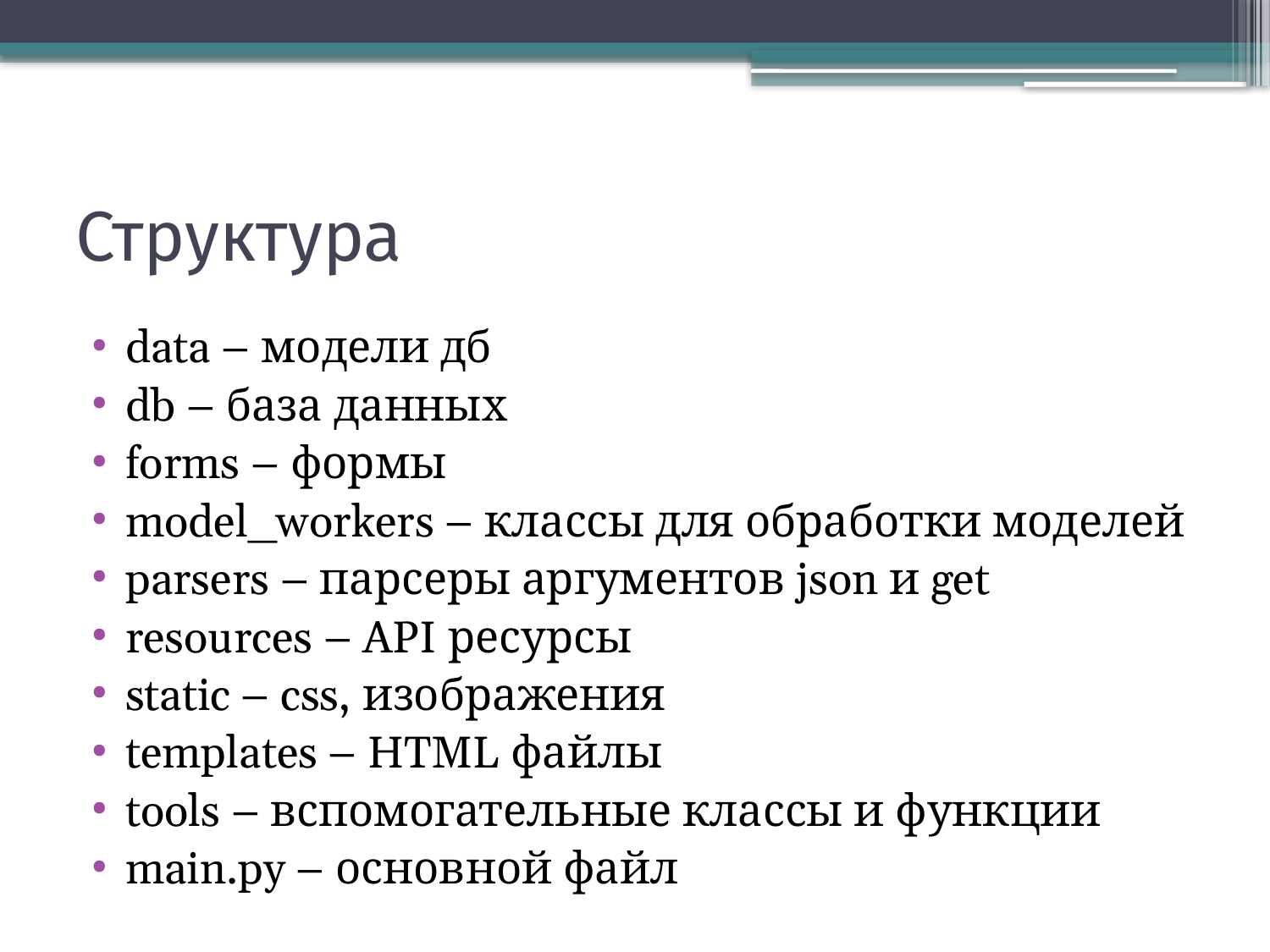

# Структура
data – модели дб
db – база данных
forms – формы
model_workers – классы для обработки моделей
parsers – парсеры аргументов json и get
resources – API ресурсы
static – css, изображения
templates – HTML файлы
tools – вспомогательные классы и функции
main.py – основной файл